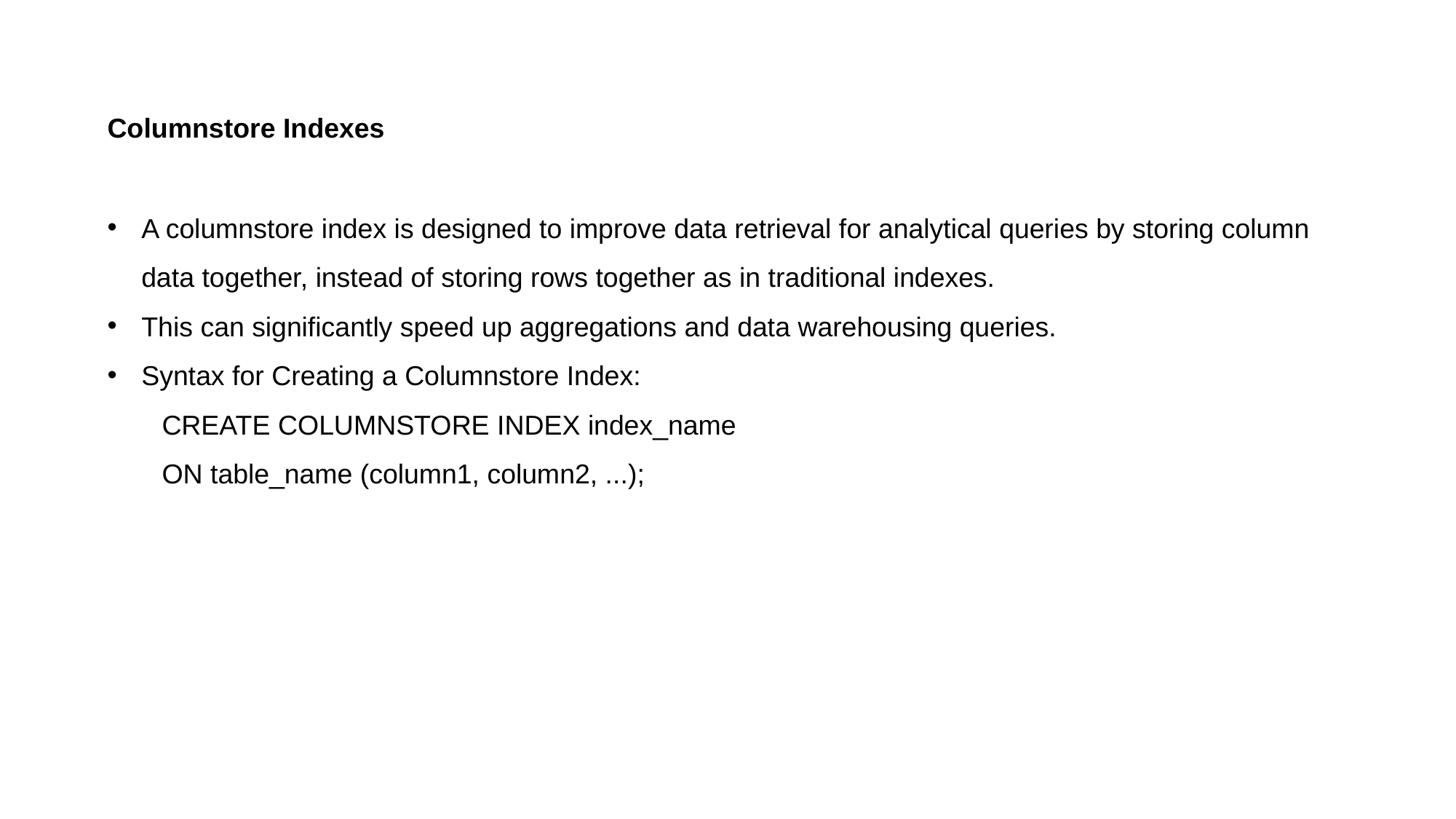

Columnstore Indexes
A columnstore index is designed to improve data retrieval for analytical queries by storing column data together, instead of storing rows together as in traditional indexes.
This can significantly speed up aggregations and data warehousing queries.
Syntax for Creating a Columnstore Index:
CREATE COLUMNSTORE INDEX index_name
ON table_name (column1, column2, ...);